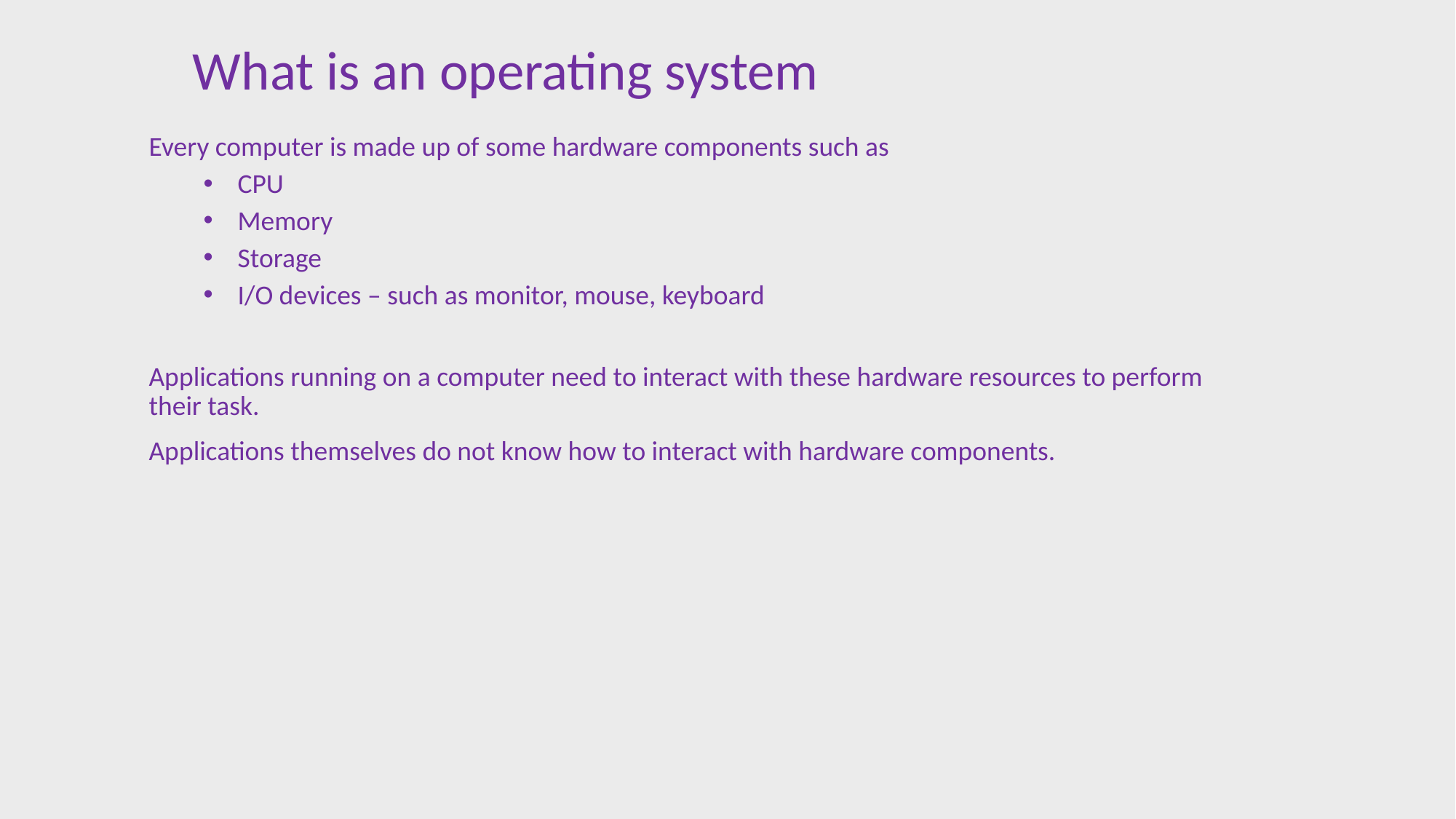

# What is an operating system
Every computer is made up of some hardware components such as
CPU
Memory
Storage
I/O devices – such as monitor, mouse, keyboard

Applications running on a computer need to interact with these hardware resources to perform their task.
Applications themselves do not know how to interact with hardware components.